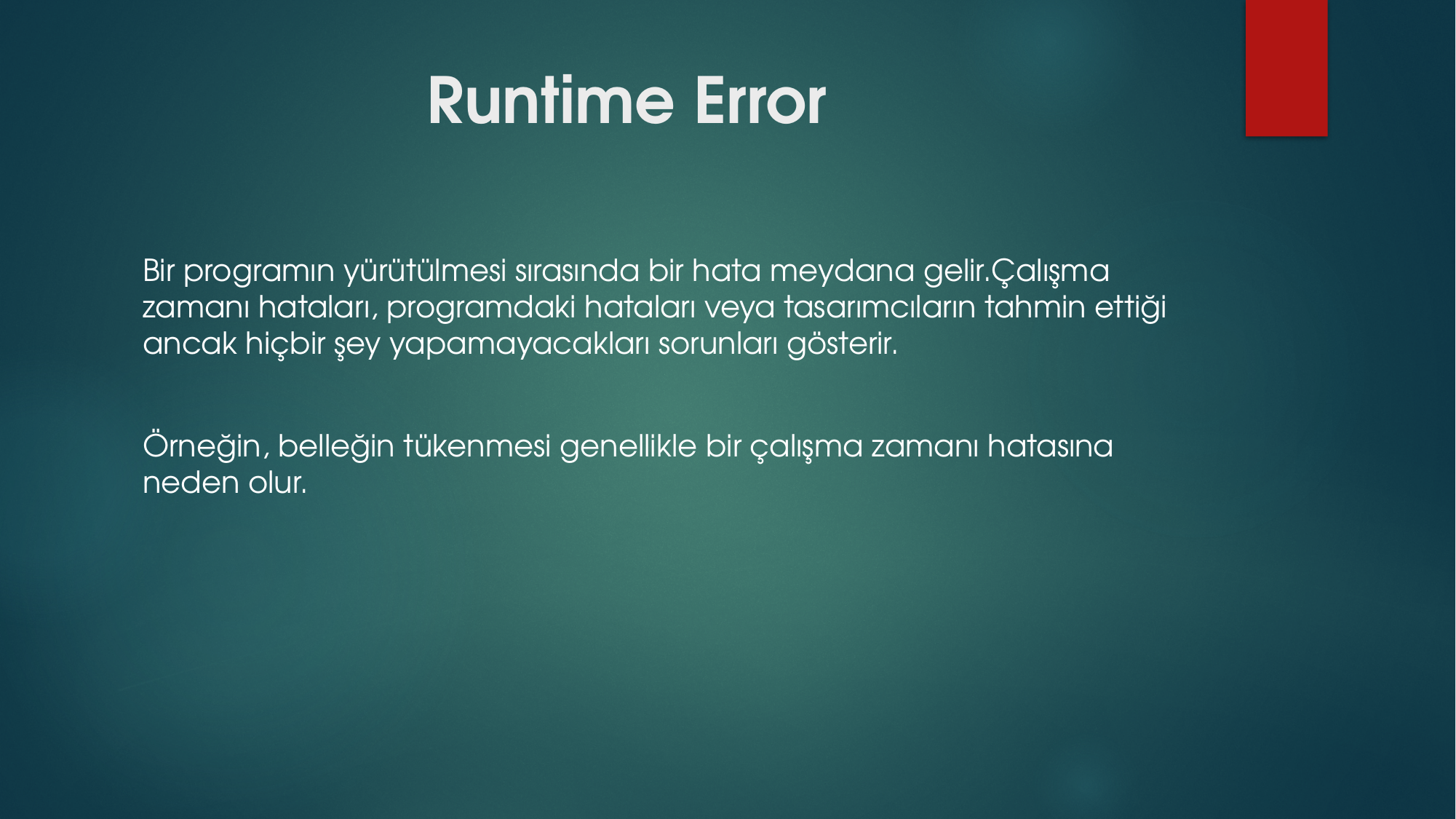

# Runtime Error
Bir programın yürütülmesi sırasında bir hata meydana gelir.Çalışma zamanı hataları, programdaki hataları veya tasarımcıların tahmin ettiği ancak hiçbir şey yapamayacakları sorunları gösterir.

Örneğin, belleğin tükenmesi genellikle bir çalışma zamanı hatasına neden olur.